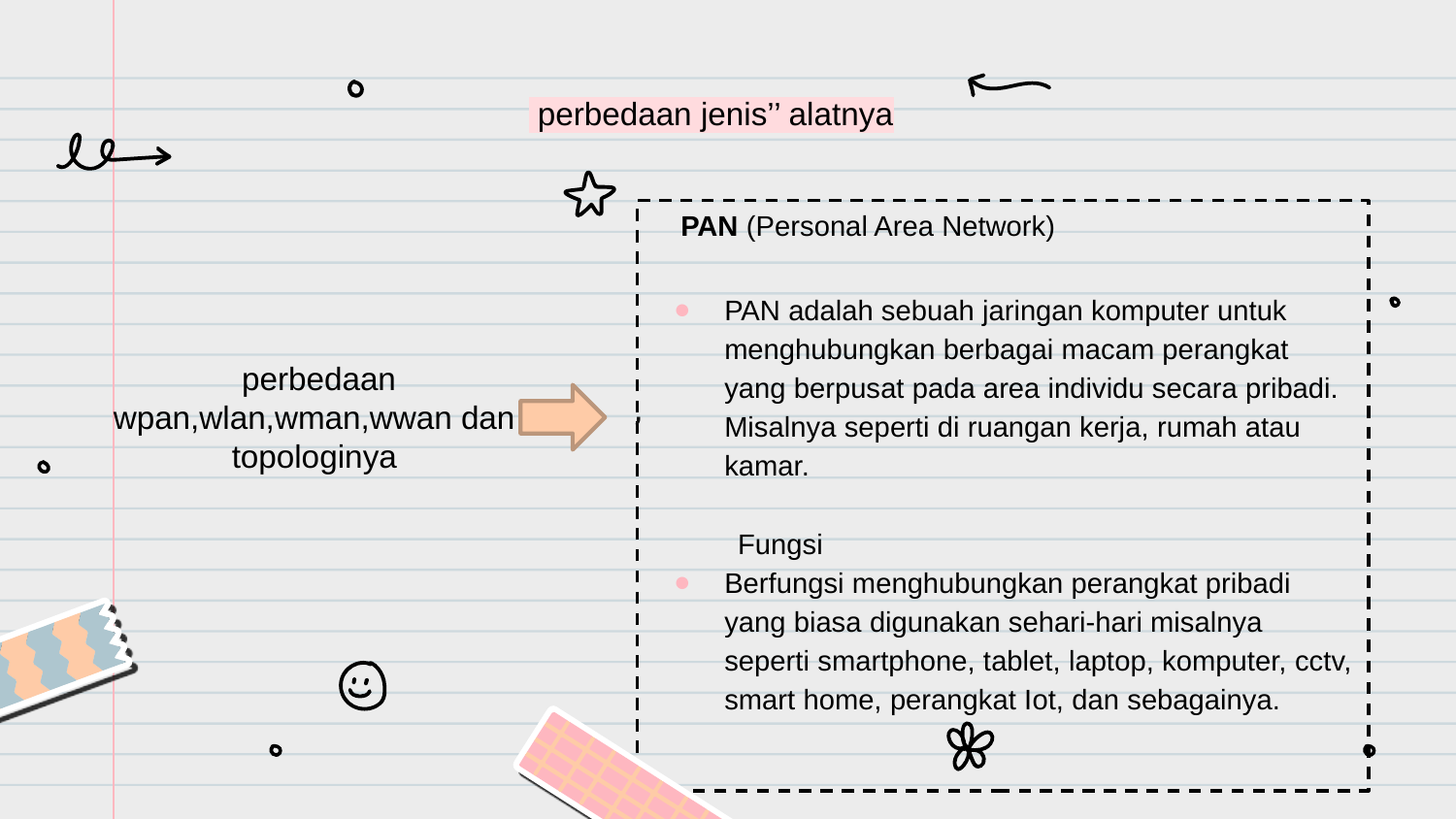

# perbedaan jenis’’ alatnya
 PAN (Personal Area Network)

PAN adalah sebuah jaringan komputer untuk menghubungkan berbagai macam perangkat yang berpusat pada area individu secara pribadi. Misalnya seperti di ruangan kerja, rumah atau kamar.

        Fungsi
Berfungsi menghubungkan perangkat pribadi yang biasa digunakan sehari-hari misalnya seperti smartphone, tablet, laptop, komputer, cctv, smart home, perangkat Iot, dan sebagainya.

 perbedaan wpan,wlan,wman,wwan dan topologinya

,